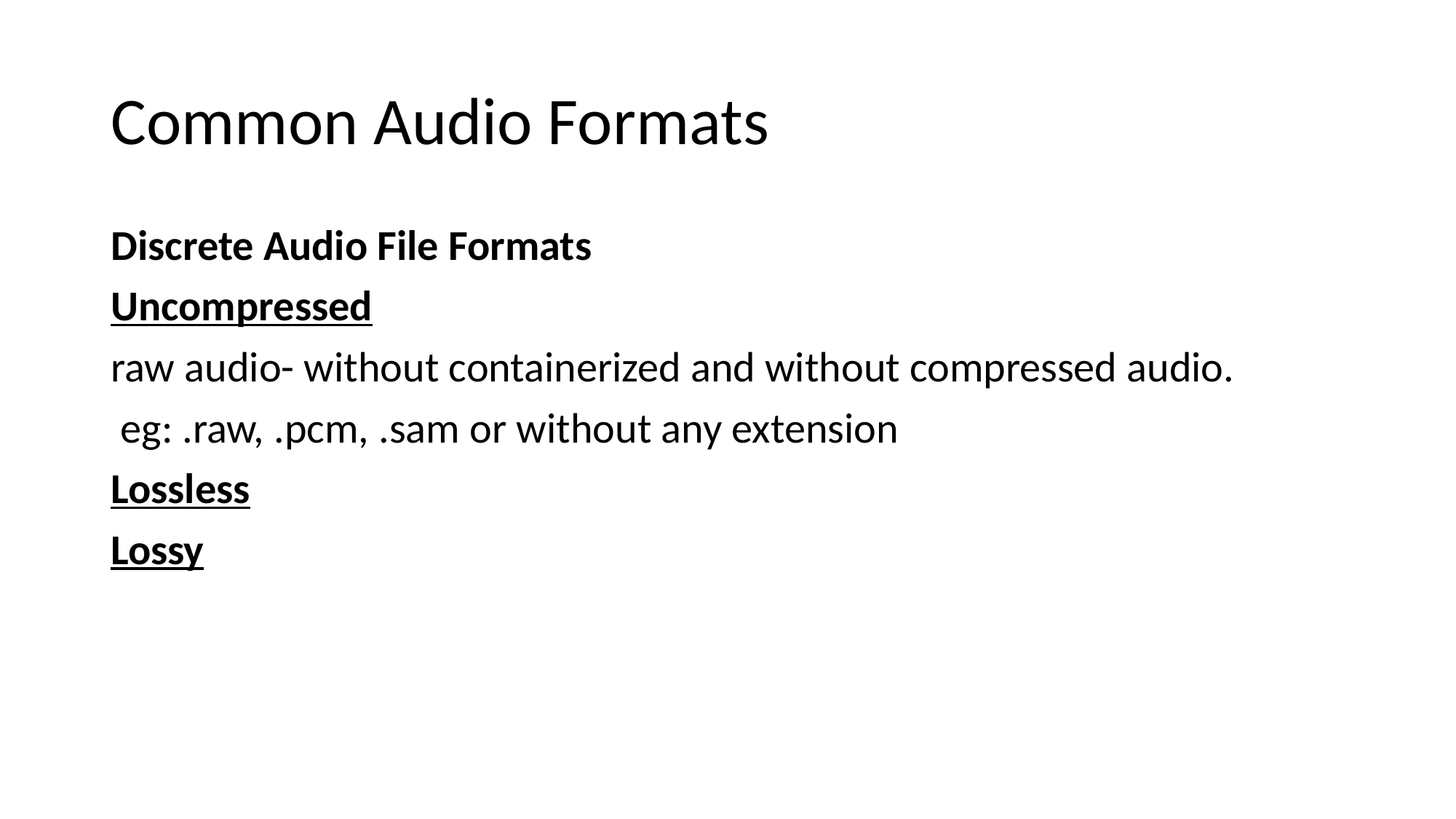

# Common Audio Formats
Discrete Audio File Formats
Uncompressed
raw audio- without containerized and without compressed audio.
 eg: .raw, .pcm, .sam or without any extension
Lossless
Lossy